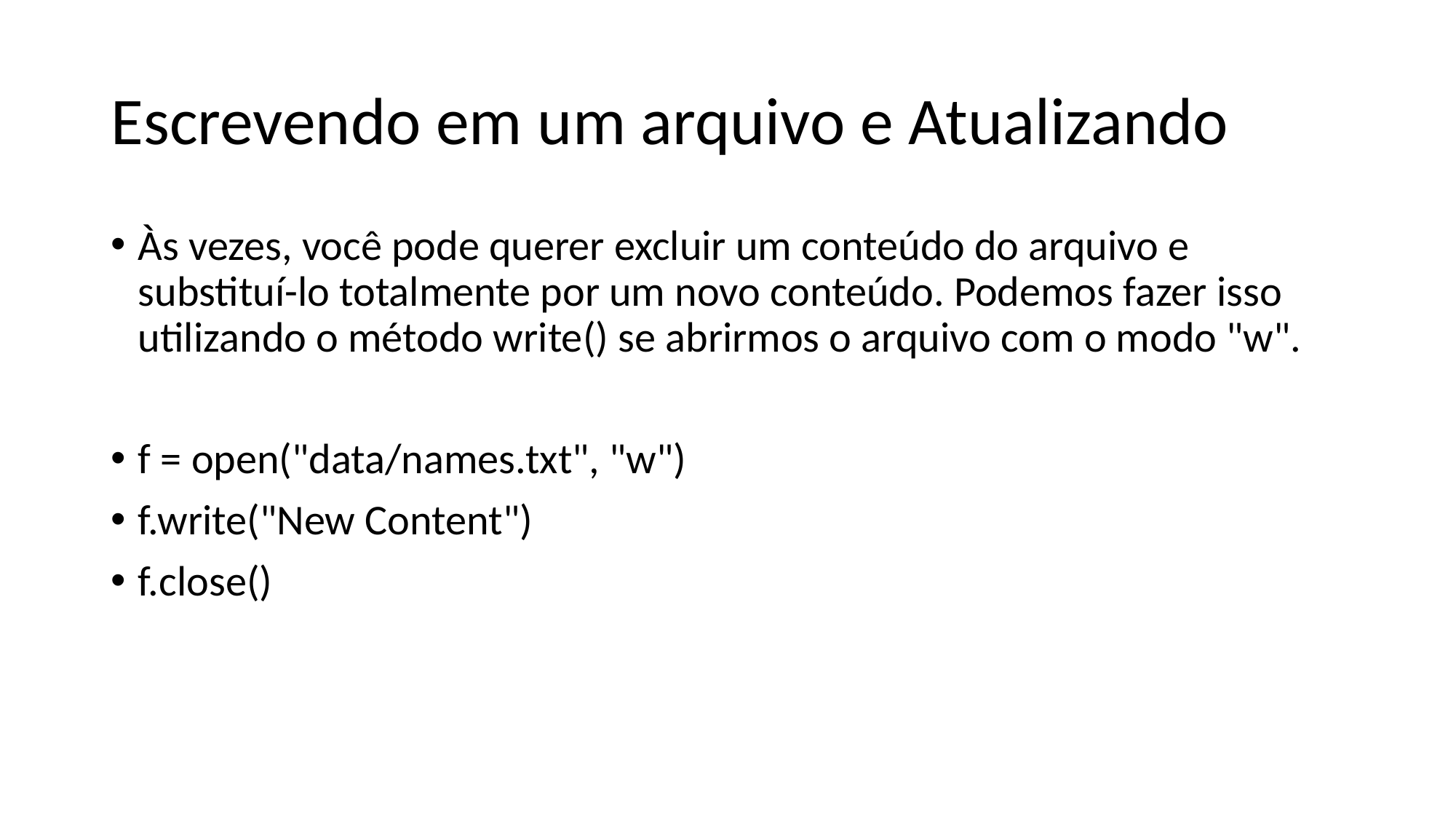

# Escrevendo em um arquivo e Atualizando
Às vezes, você pode querer excluir um conteúdo do arquivo e substituí-lo totalmente por um novo conteúdo. Podemos fazer isso utilizando o método write() se abrirmos o arquivo com o modo "w".

f = open("data/names.txt", "w")
f.write("New Content")
f.close()